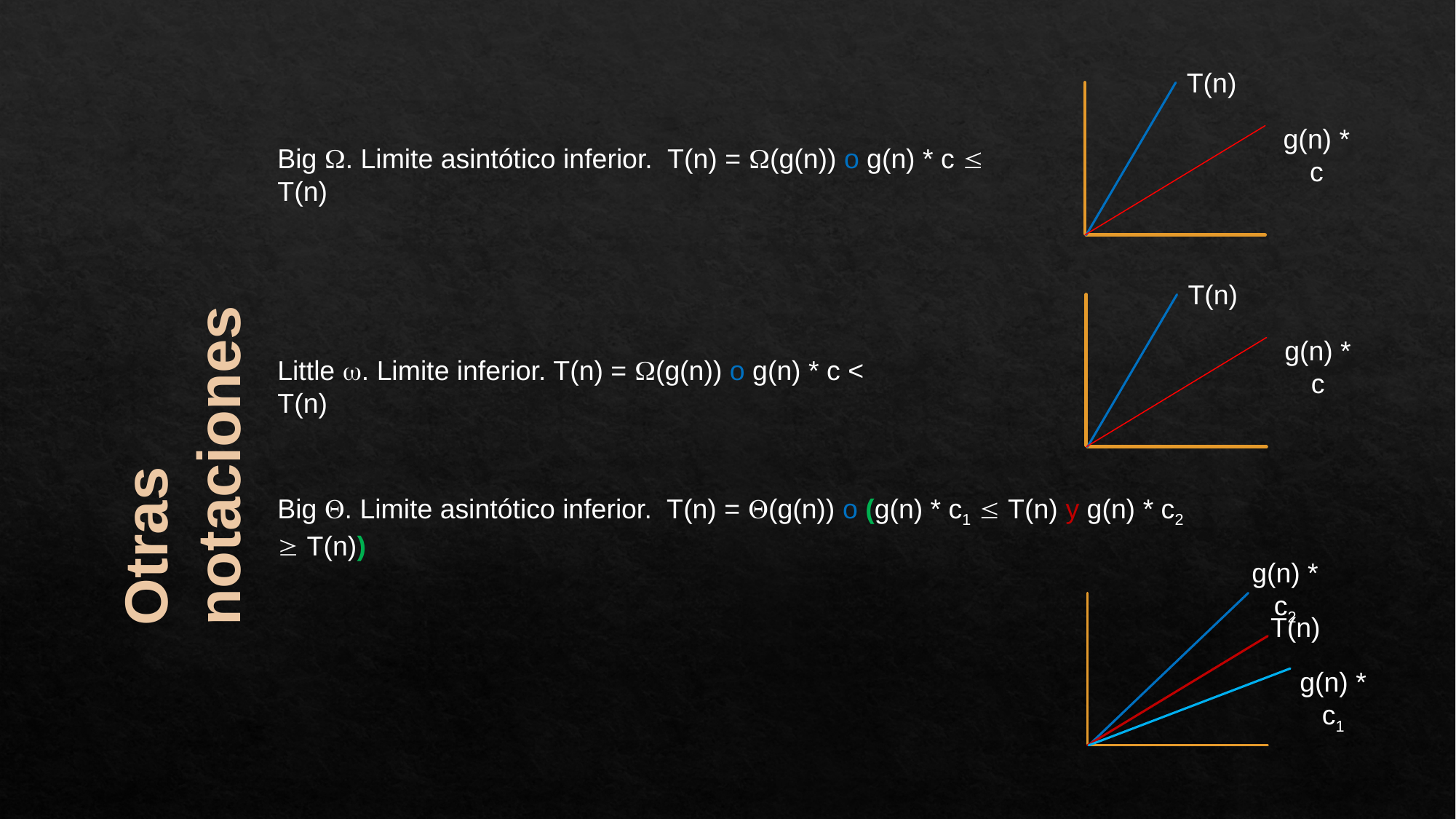

T(n)
g(n) * c
Big Ω. Limite asintótico inferior.  T(n) = Ω(g(n)) o g(n) * c ≤ T(n)
T(n)
g(n) * c
Little ω. Limite inferior. T(n) = Ω(g(n)) o g(n) * c < T(n)
Otras notaciones
Big Θ. Limite asintótico inferior.  T(n) = Θ(g(n)) o (g(n) * c1 ≤ T(n) y g(n) * c2 ≥ T(n))
g(n) * c2
T(n)
g(n) * c1